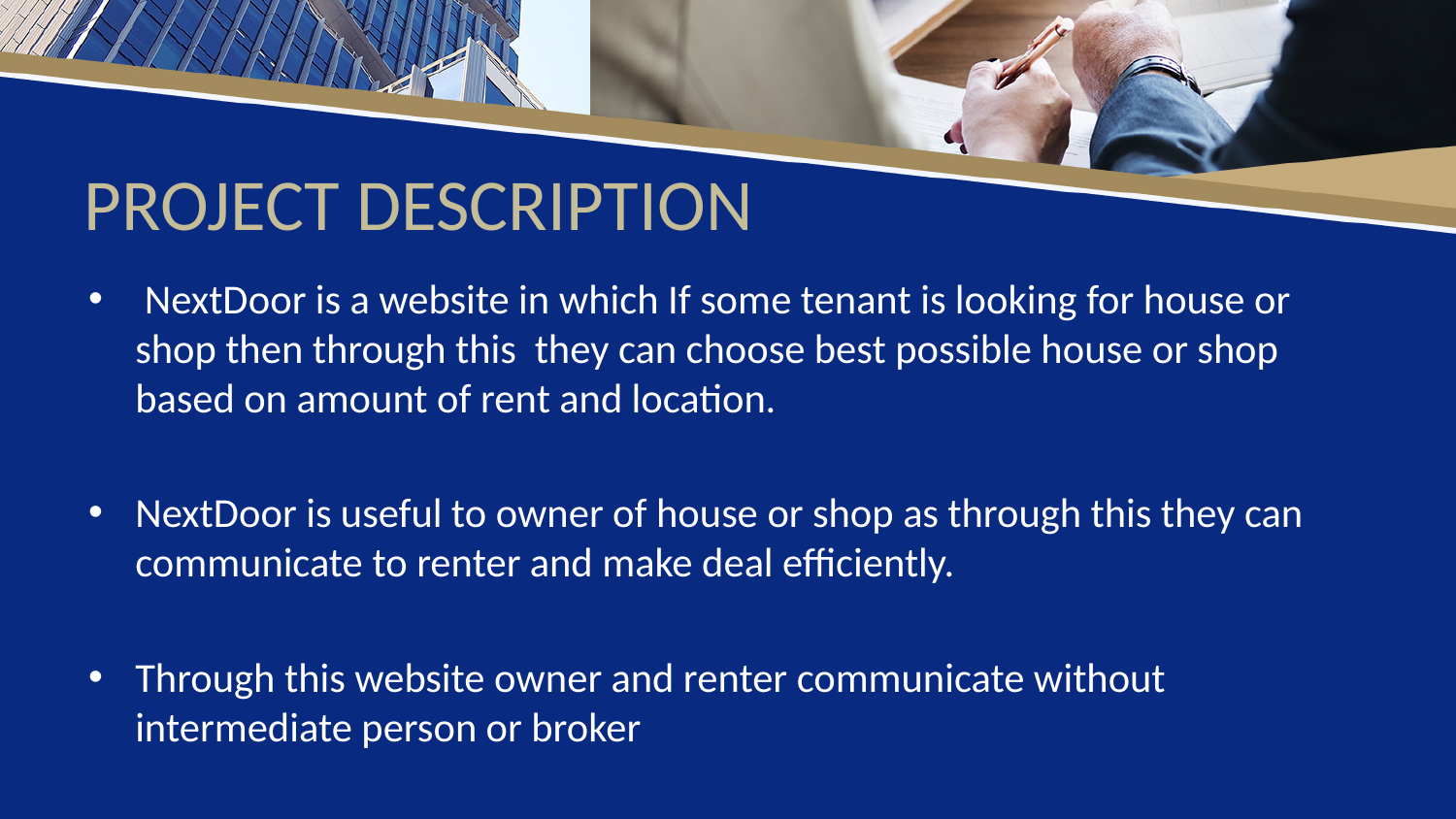

# PROJECT DESCRIPTION
 NextDoor is a website in which If some tenant is looking for house or shop then through this  they can choose best possible house or shop based on amount of rent and location.

NextDoor is useful to owner of house or shop as through this they can communicate to renter and make deal efficiently.

Through this website owner and renter communicate without intermediate person or broker